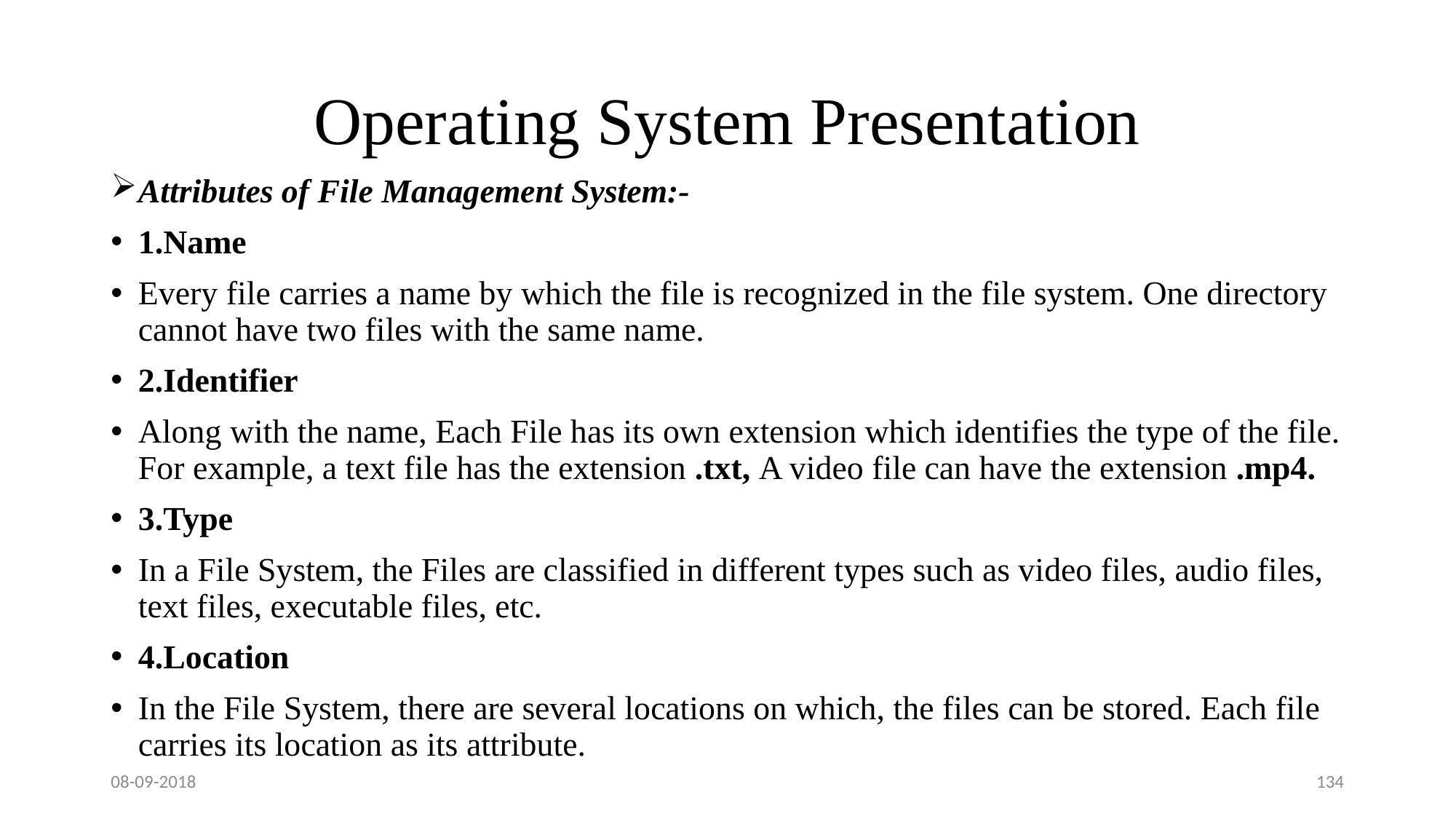

# Operating System Presentation
Attributes of File Management System:-
1.Name
Every file carries a name by which the file is recognized in the file system. One directory cannot have two files with the same name.
2.Identifier
Along with the name, Each File has its own extension which identifies the type of the file. For example, a text file has the extension .txt, A video file can have the extension .mp4.
3.Type
In a File System, the Files are classified in different types such as video files, audio files, text files, executable files, etc.
4.Location
In the File System, there are several locations on which, the files can be stored. Each file carries its location as its attribute.

08-09-2018
134